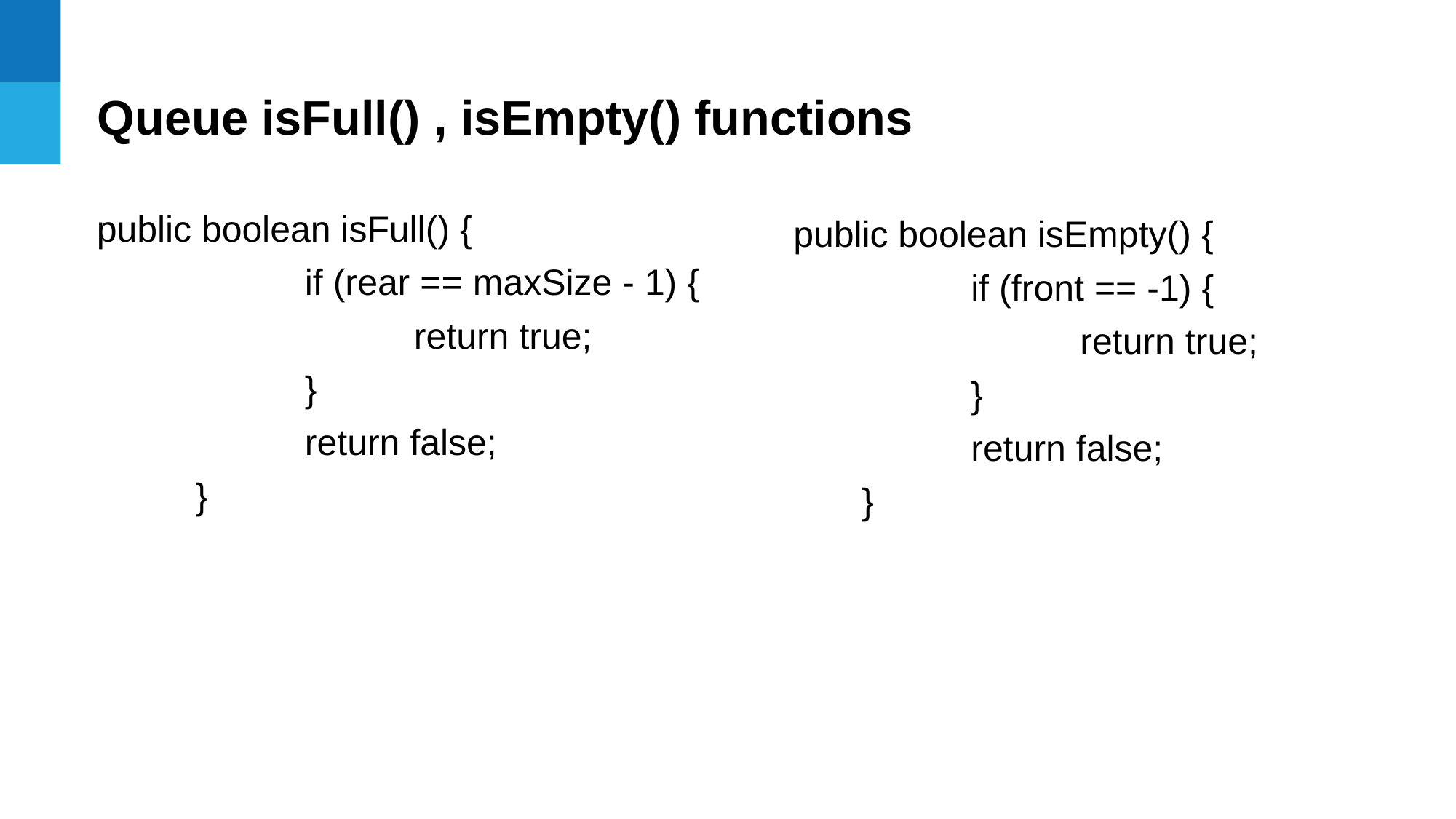

Queue isFull() , isEmpty() functions
 public boolean isFull() {
		if (rear == maxSize - 1) {
			return true;
		}
		return false;
	}

    public boolean isEmpty() {
		if (front == -1) {
			return true;
		}
		return false;
	}